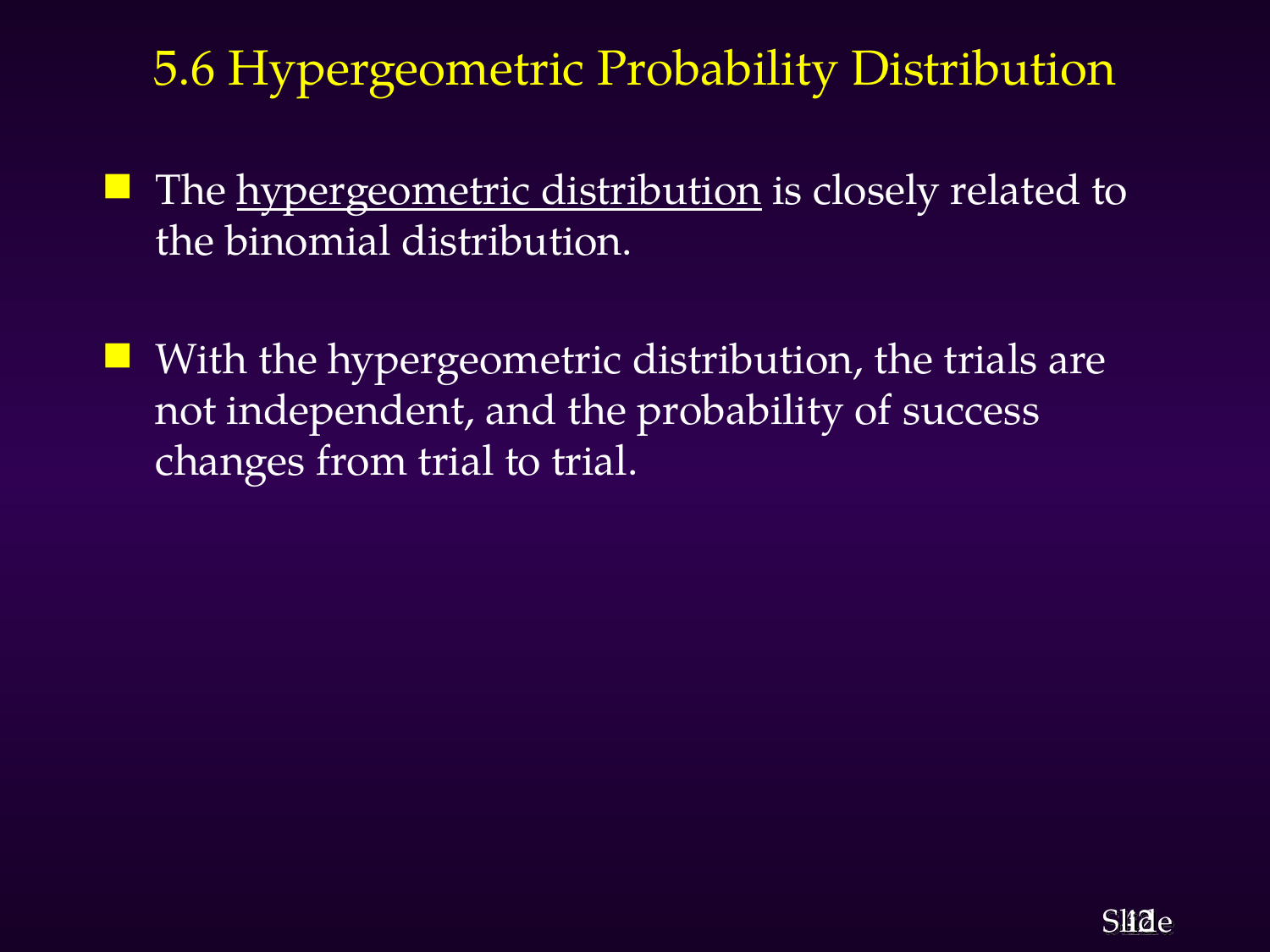

# 5.6 Hypergeometric Probability Distribution
The hypergeometric distribution is closely related to the binomial distribution.

With the hypergeometric distribution, the trials are not independent, and the probability of success changes from trial to trial.